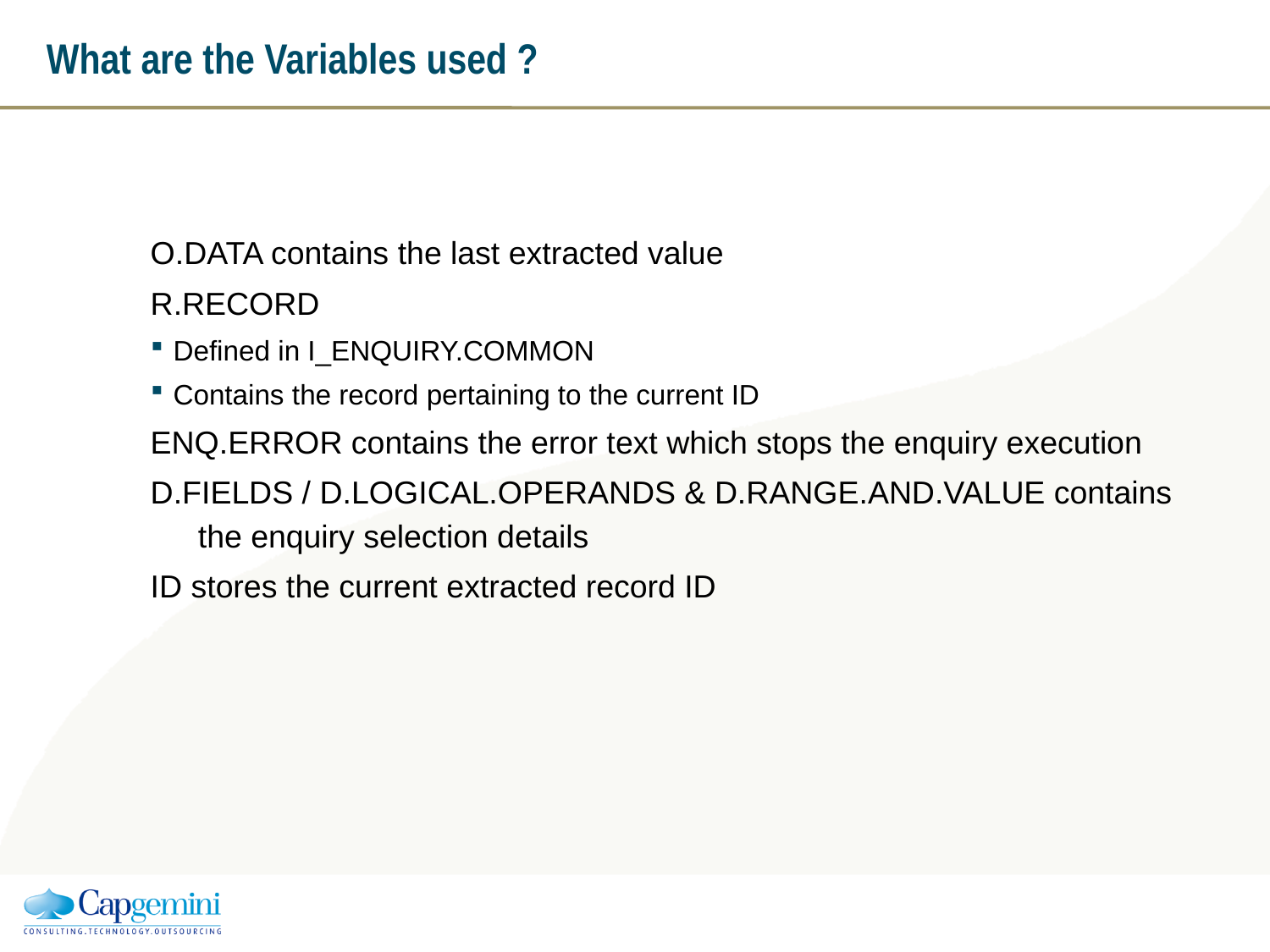

# What are the Variables used ?
O.DATA contains the last extracted value
R.RECORD
Defined in I_ENQUIRY.COMMON
Contains the record pertaining to the current ID
ENQ.ERROR contains the error text which stops the enquiry execution
D.FIELDS / D.LOGICAL.OPERANDS & D.RANGE.AND.VALUE contains the enquiry selection details
ID stores the current extracted record ID